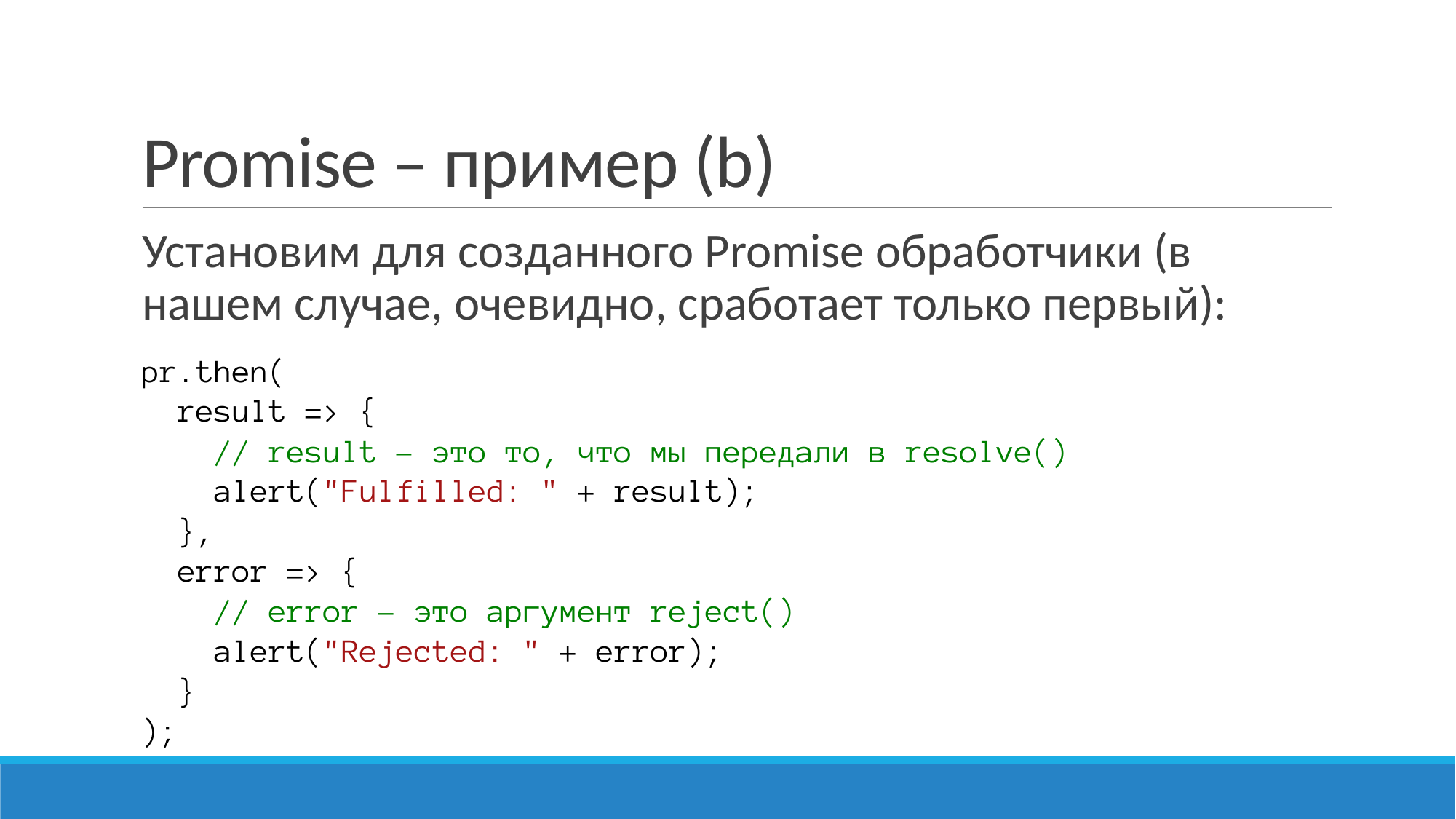

# Promise – пример (b)
Установим для созданного Promise обработчики (в нашем случае, очевидно, сработает только первый):
pr.then(
  result => {
    // result – это то, что мы передали в resolve()
    alert("Fulfilled: " + result);
  },
  error => {
    // error – это аргумент reject()
    alert("Rejected: " + error);
  }
);